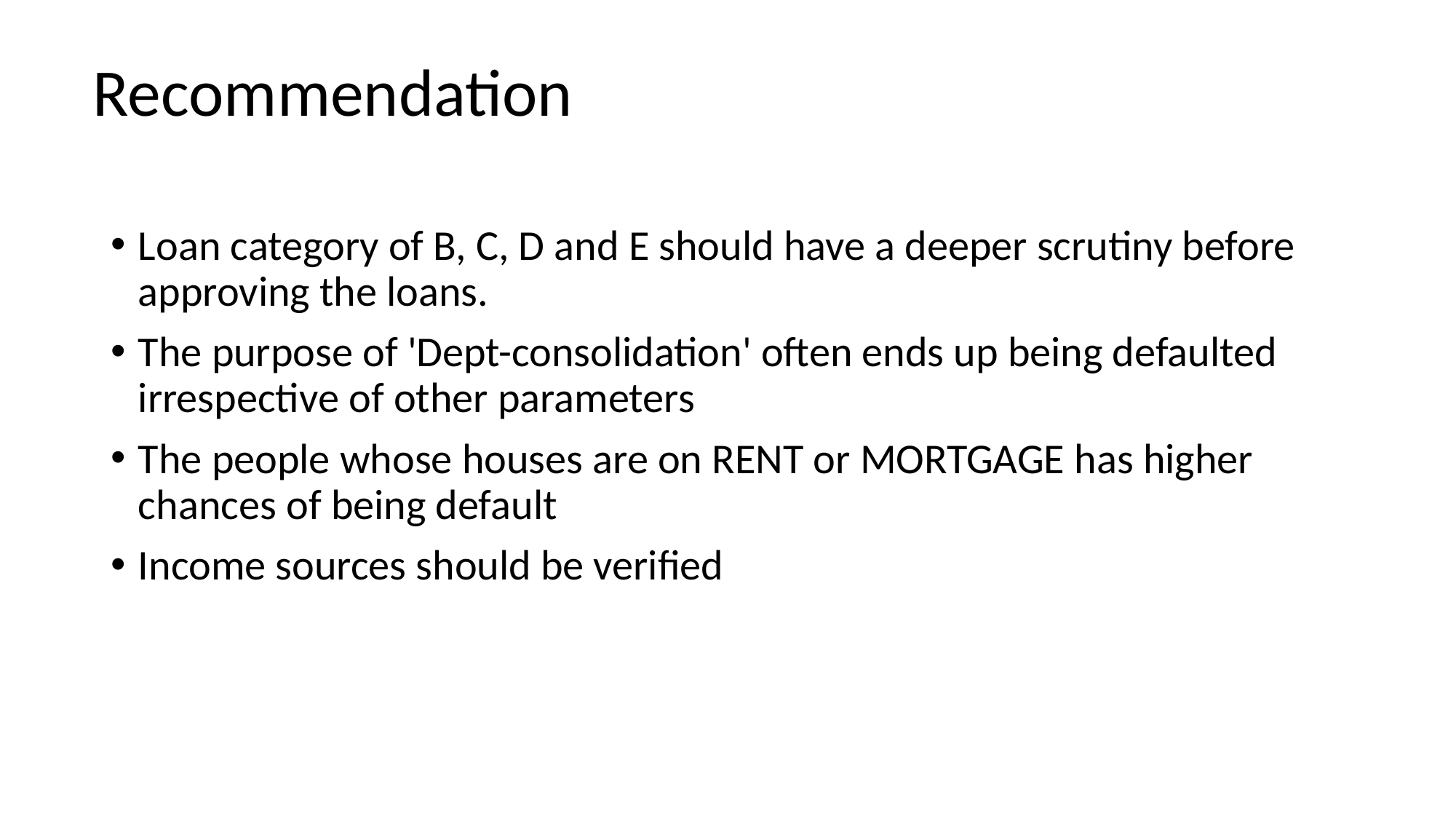

# Recommendation
Loan category of B, C, D and E should have a deeper scrutiny before approving the loans.
The purpose of 'Dept-consolidation' often ends up being defaulted irrespective of other parameters
The people whose houses are on RENT or MORTGAGE has higher chances of being default
Income sources should be verified